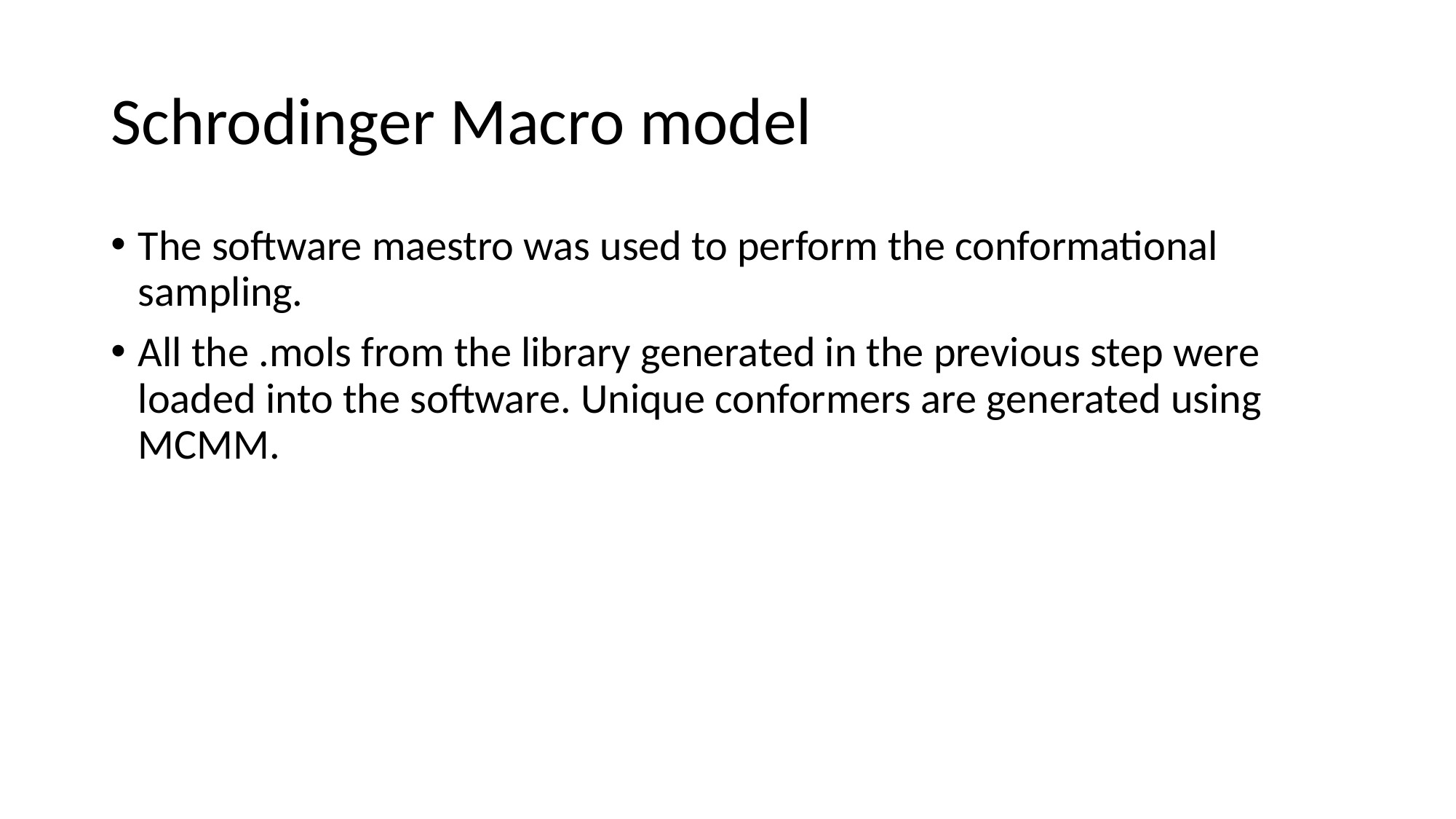

# Schrodinger Macro model
The software maestro was used to perform the conformational sampling.
All the .mols from the library generated in the previous step were loaded into the software. Unique conformers are generated using MCMM.